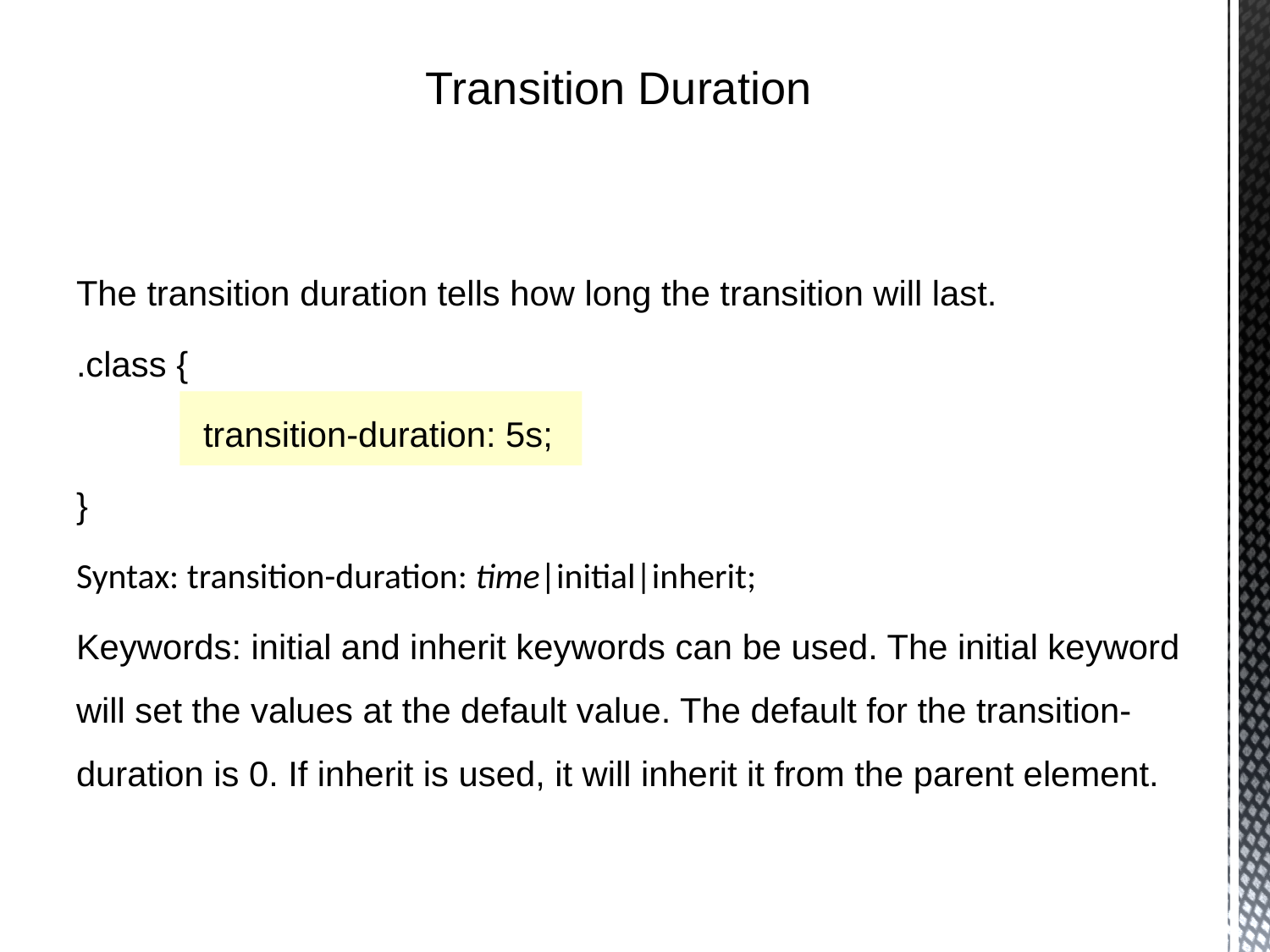

Transition Duration
The transition duration tells how long the transition will last.
.class {
	transition-duration: 5s;
}
Syntax: transition-duration: time|initial|inherit;
Keywords: initial and inherit keywords can be used. The initial keyword will set the values at the default value. The default for the transition-duration is 0. If inherit is used, it will inherit it from the parent element.